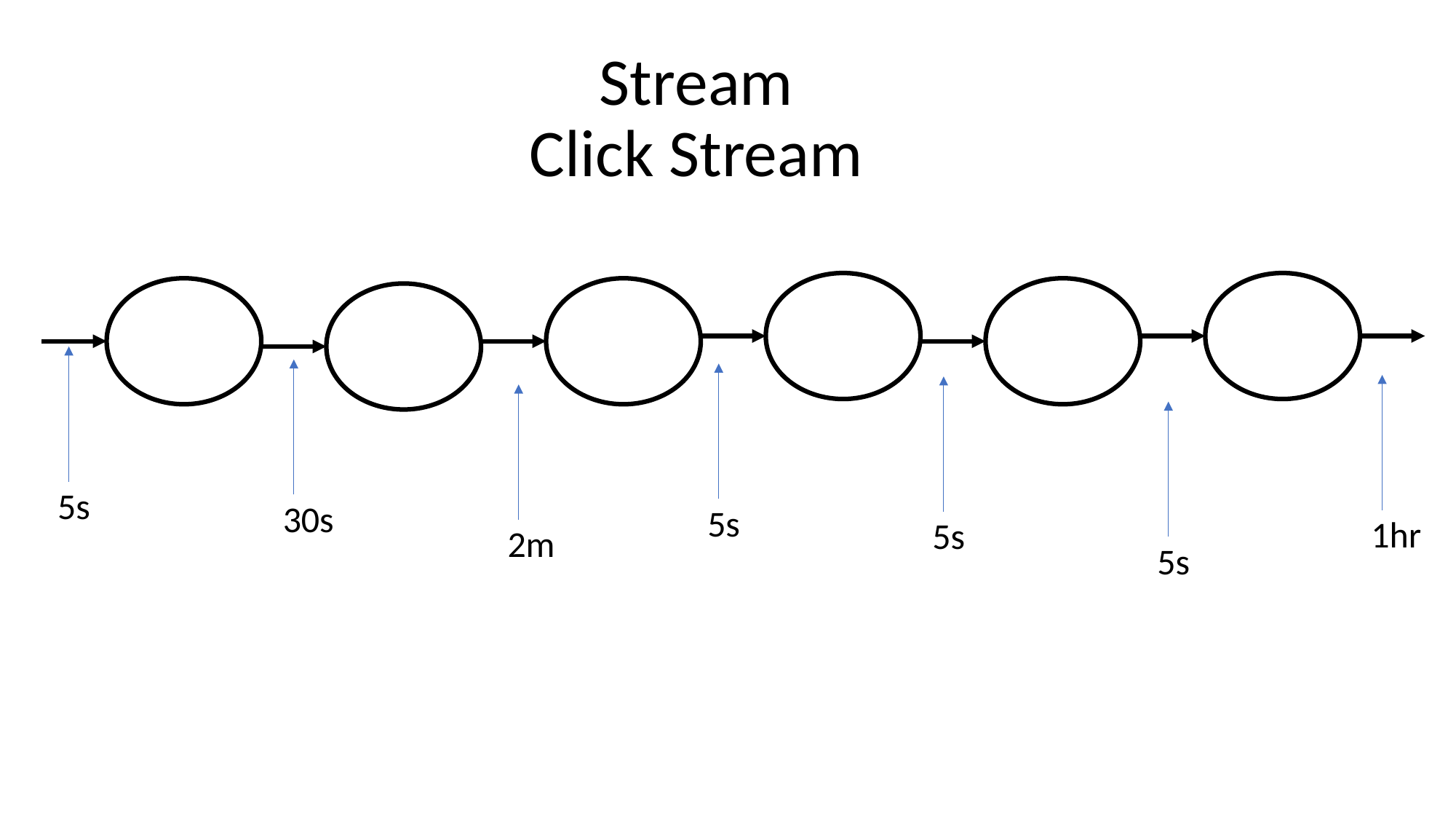

# Stream Click Stream

5s
30s
5s
1hr
5s
2m
5s